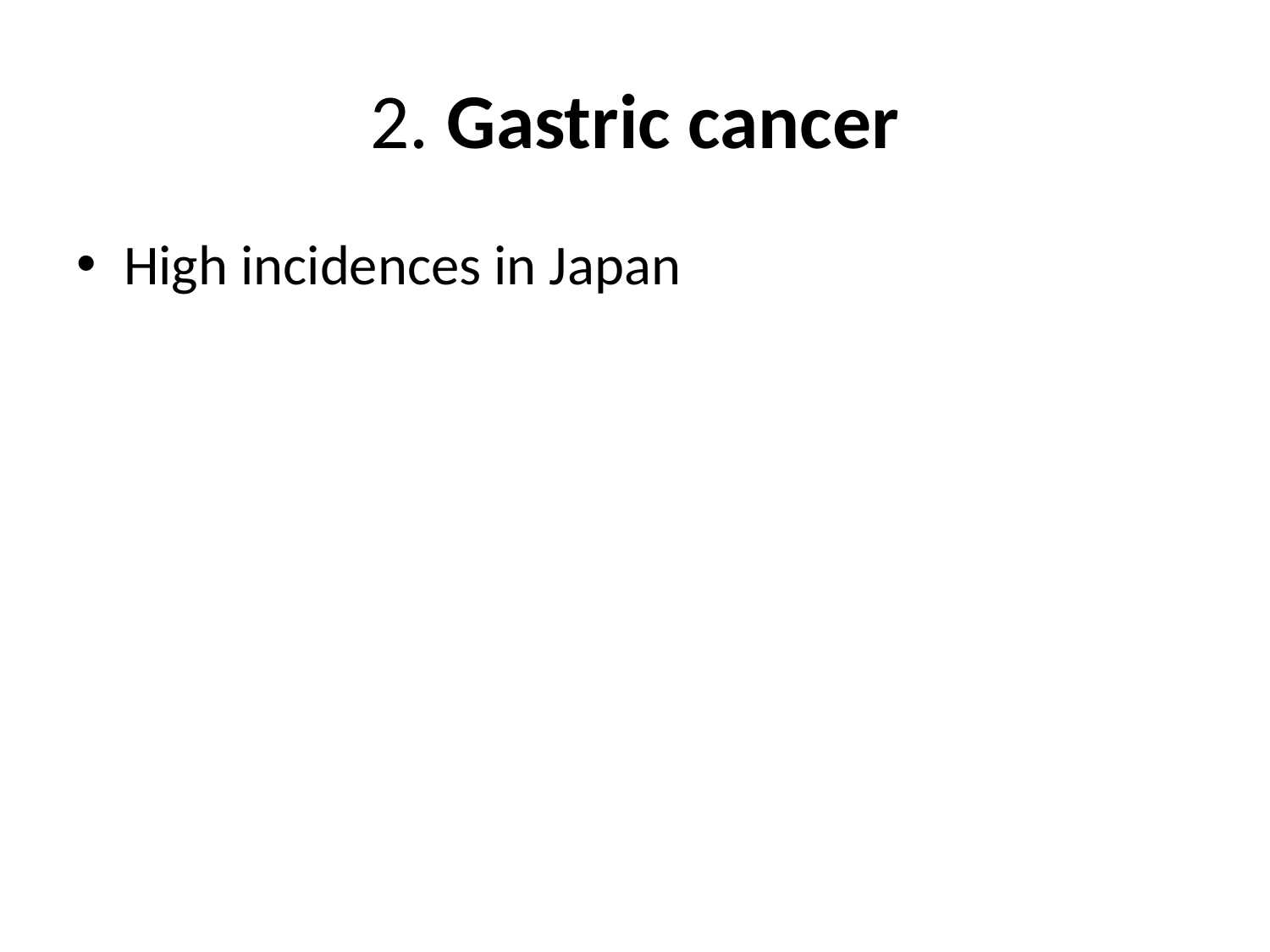

# 2. Gastric cancer
High incidences in Japan